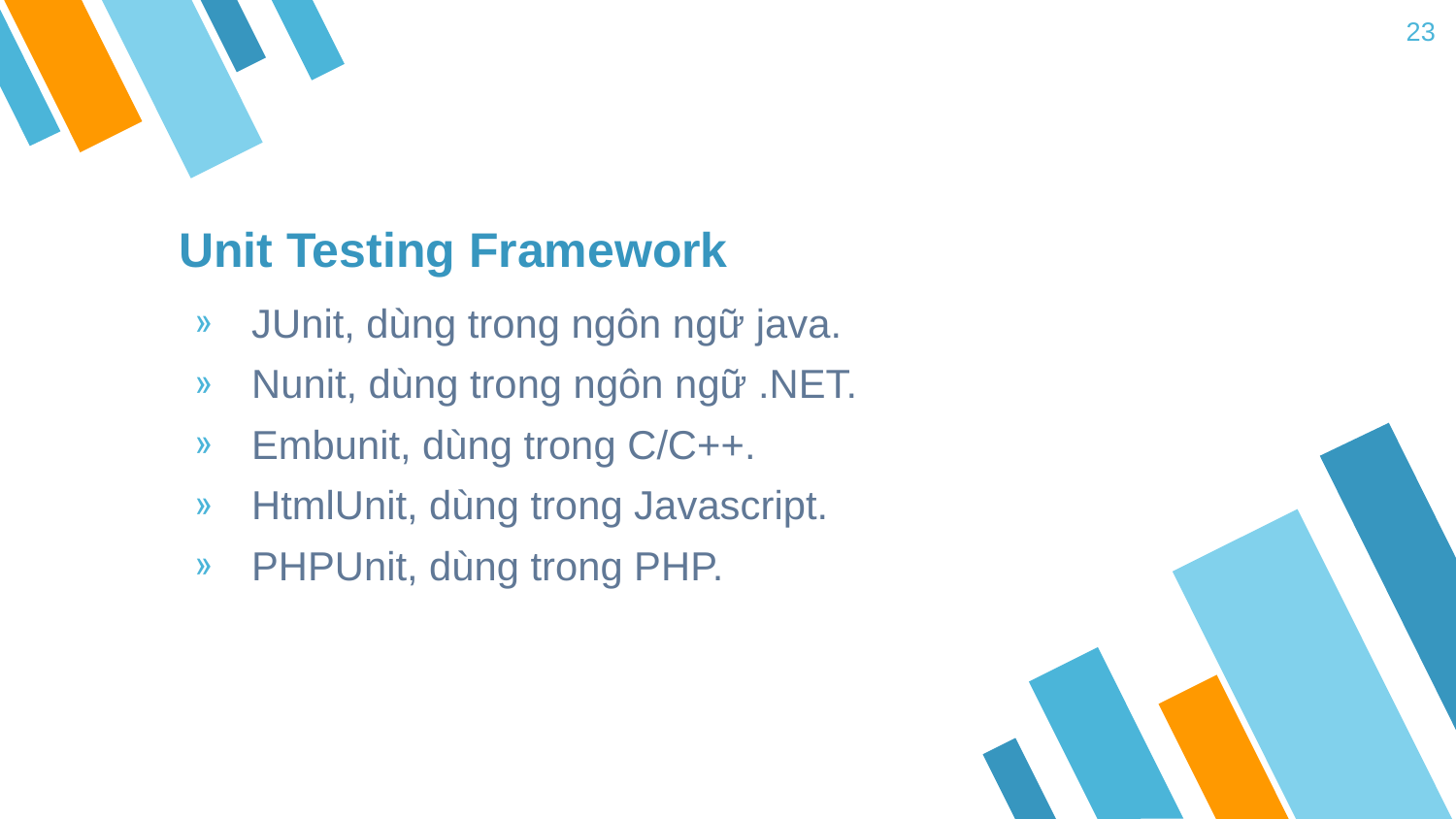

23
# Unit Testing Framework
JUnit, dùng trong ngôn ngữ java.
Nunit, dùng trong ngôn ngữ .NET.
Embunit, dùng trong C/C++.
HtmlUnit, dùng trong Javascript.
PHPUnit, dùng trong PHP.